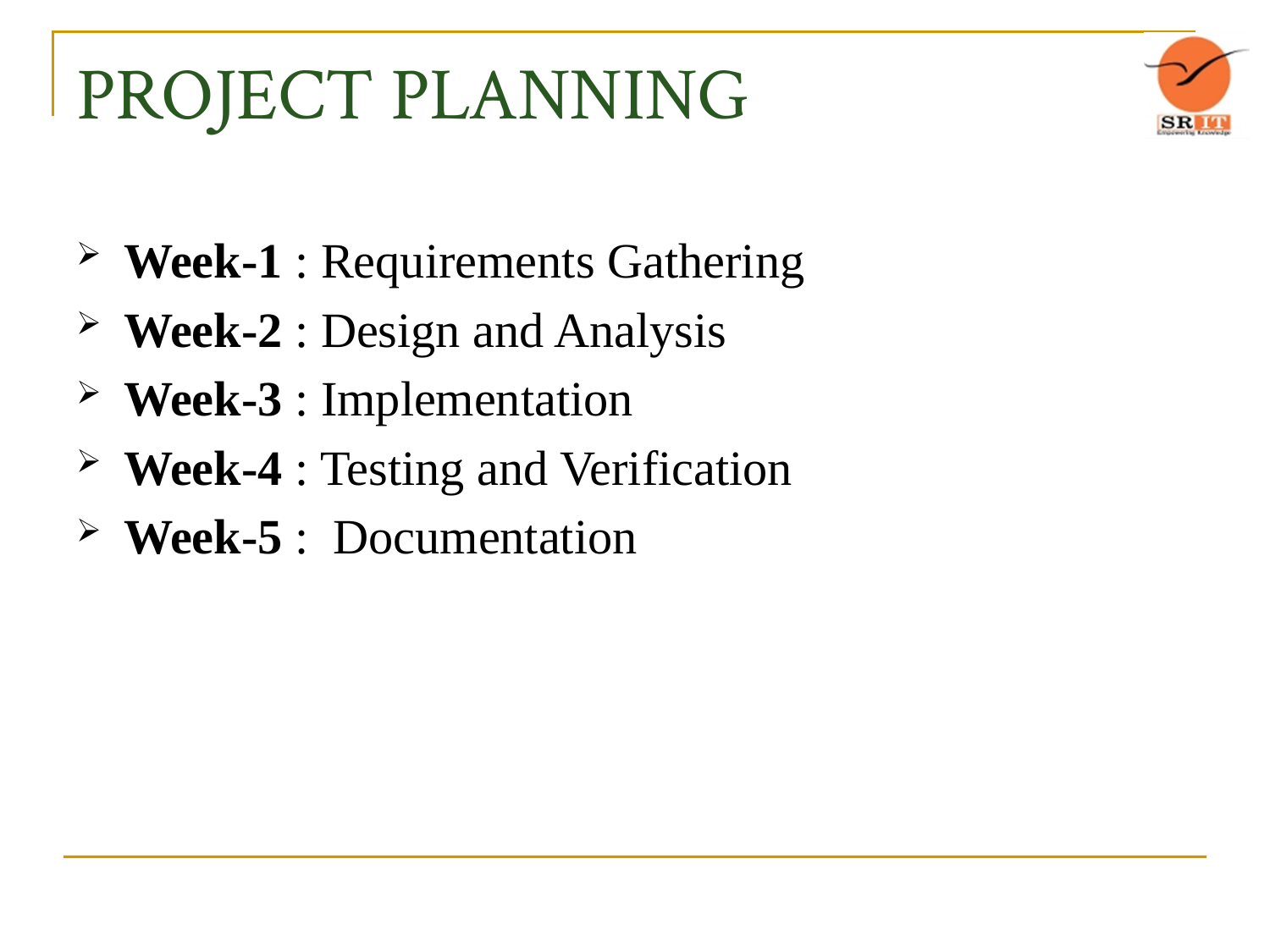

# PROJECT PLANNING
Week-1 : Requirements Gathering
Week-2 : Design and Analysis
Week-3 : Implementation
Week-4 : Testing and Verification
Week-5 :  Documentation